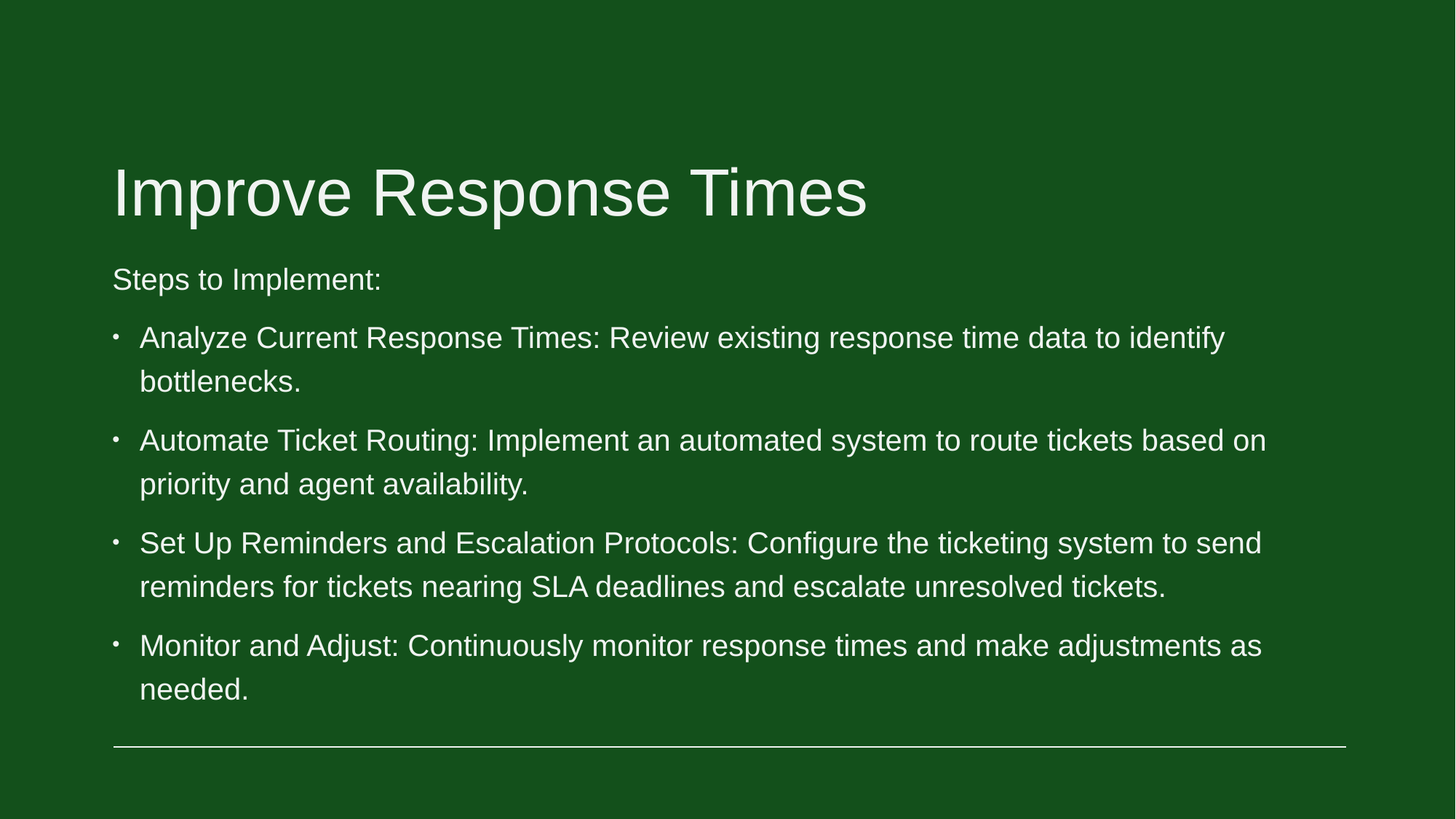

# Improve Response Times
Steps to Implement:
Analyze Current Response Times: Review existing response time data to identify bottlenecks.
Automate Ticket Routing: Implement an automated system to route tickets based on priority and agent availability.
Set Up Reminders and Escalation Protocols: Configure the ticketing system to send reminders for tickets nearing SLA deadlines and escalate unresolved tickets.
Monitor and Adjust: Continuously monitor response times and make adjustments as needed.